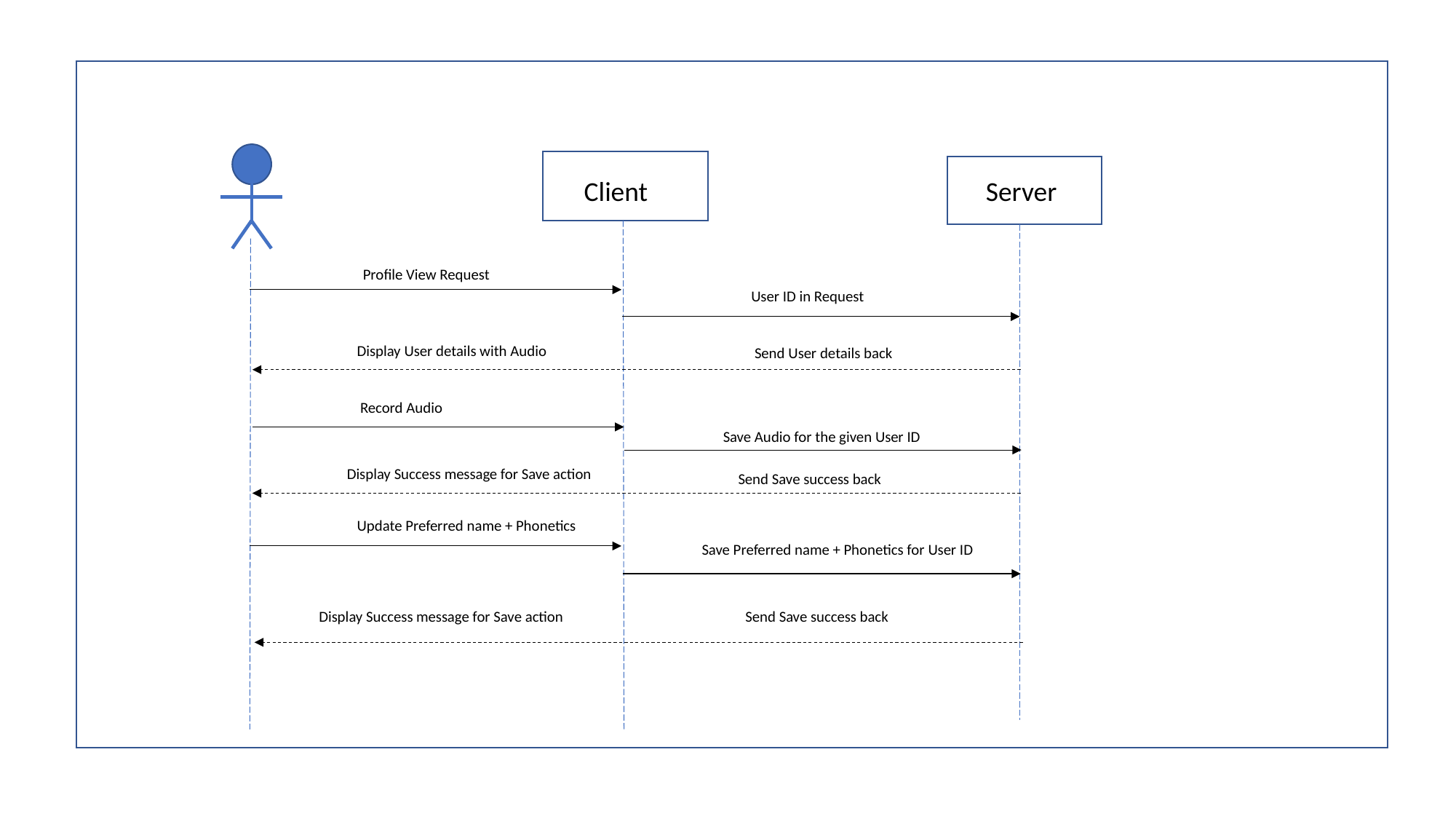

Client
Server
Profile View Request
User ID in Request
Display User details with Audio
Send User details back
Record Audio
Save Audio for the given User ID
Display Success message for Save action
Send Save success back
Update Preferred name + Phonetics
Save Preferred name + Phonetics for User ID
Send Save success back
Display Success message for Save action